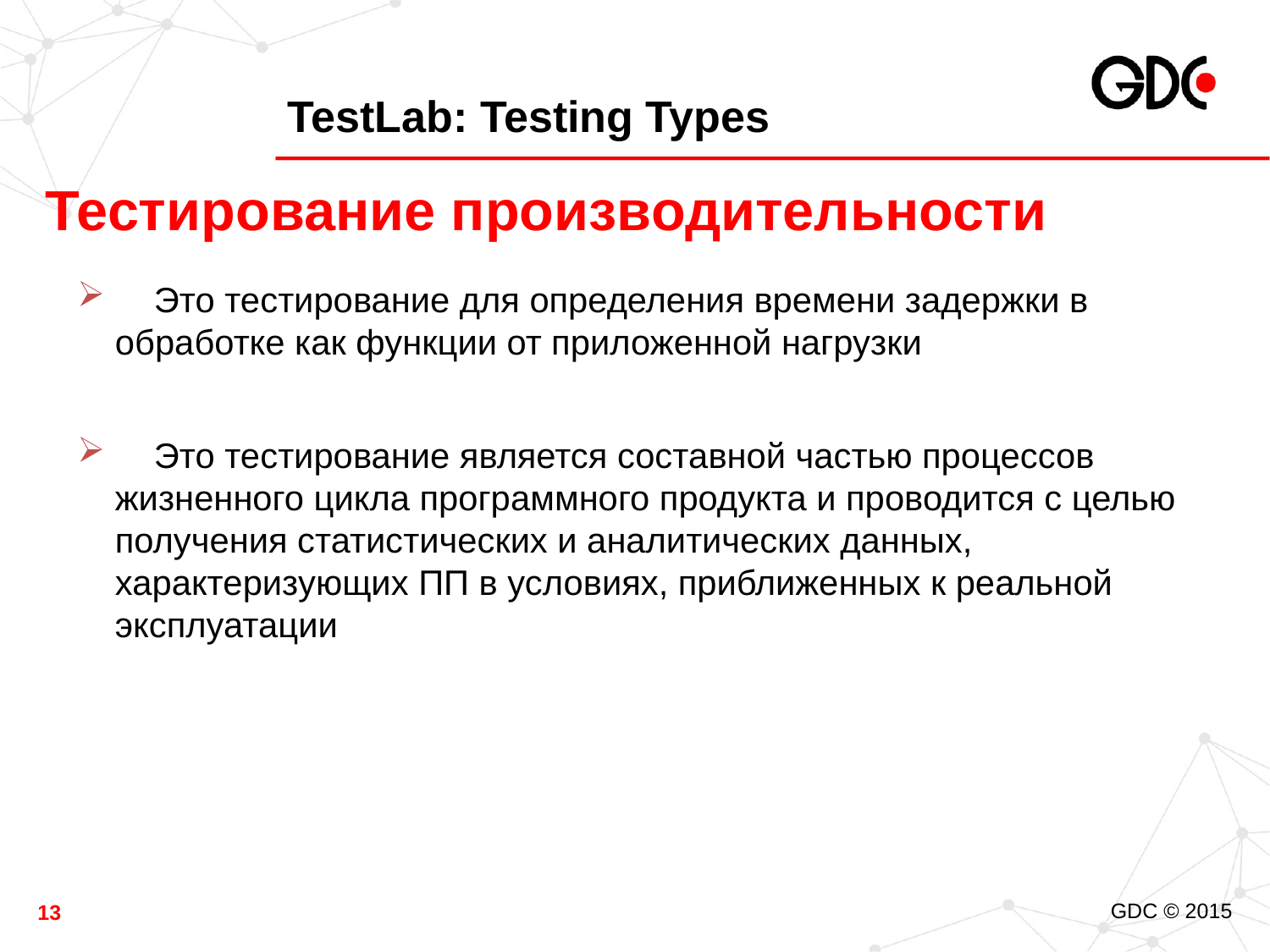

# TestLab: Testing Types
Тестирование производительности

    Это тестирование для определения времени задержки в обработке как функции от приложенной нагрузки

    Это тестирование является составной частью процессов жизненного цикла программного продукта и проводится с целью получения статистических и аналитических данных, характеризующих ПП в условиях, приближенных к реальной эксплуатации